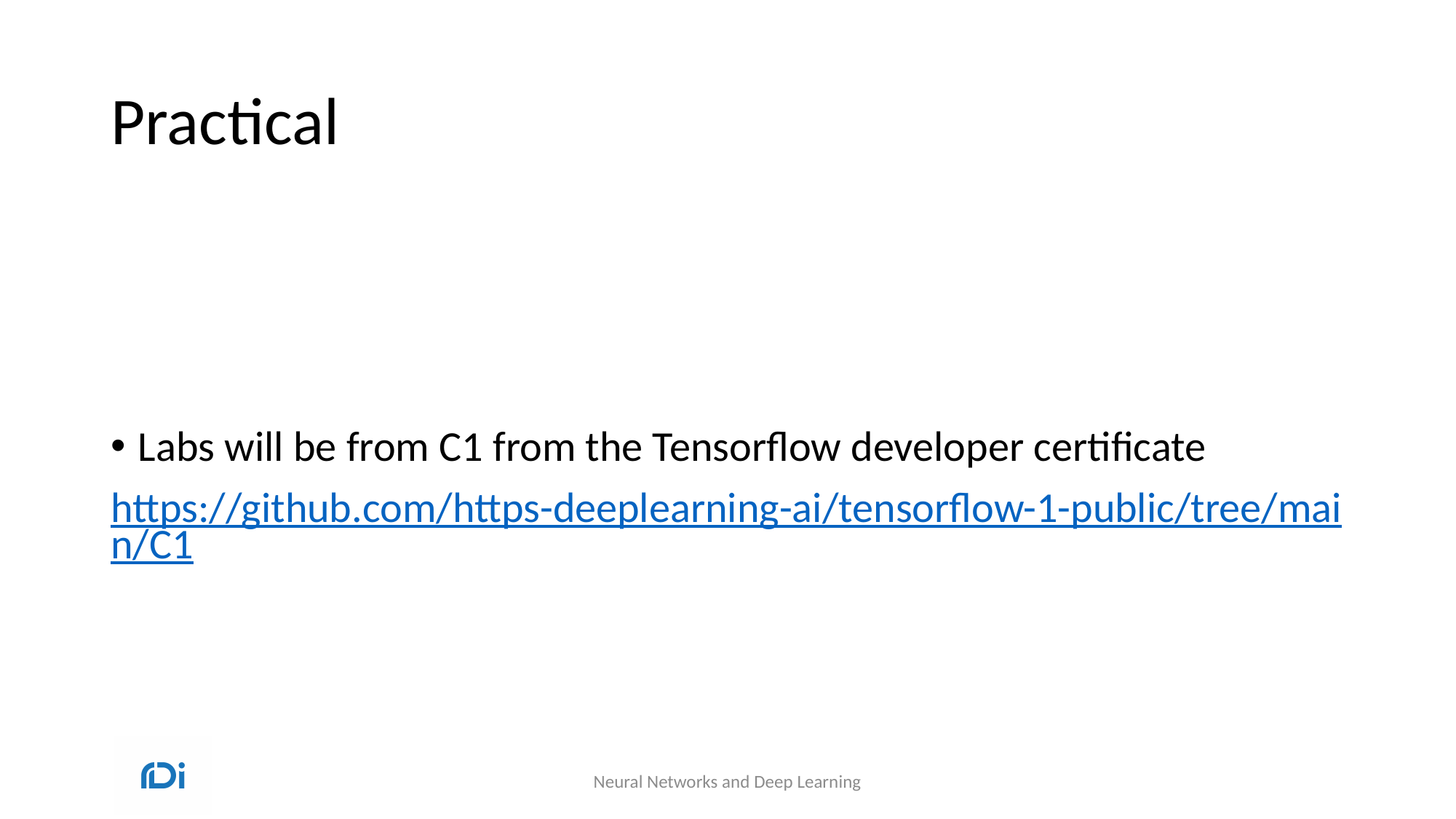

# Practical
Labs will be from C1 from the Tensorflow developer certificate
https://github.com/https-deeplearning-ai/tensorflow-1-public/tree/main/C1
Neural Networks and Deep Learning
59